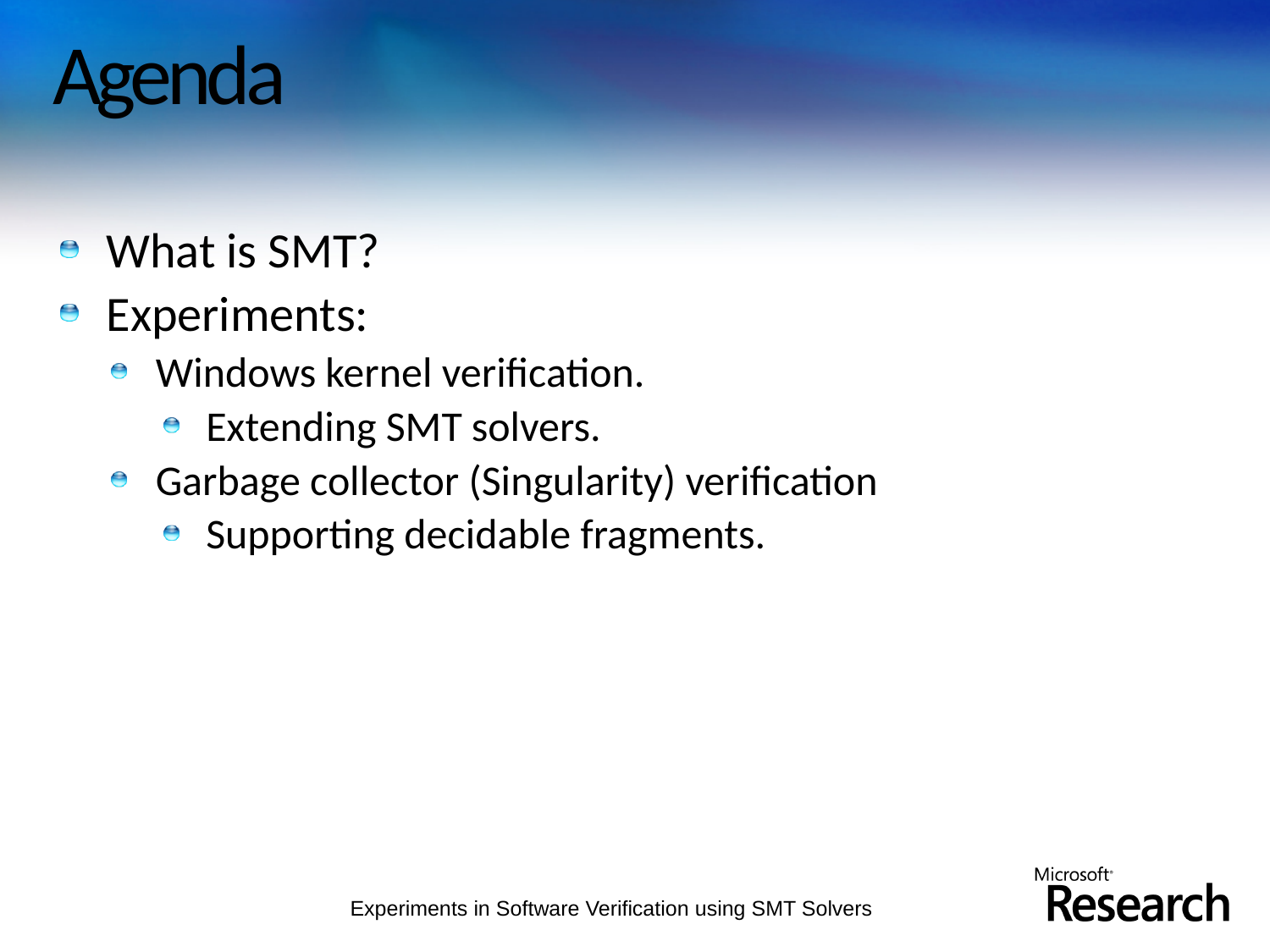

# Agenda
What is SMT?
Experiments:
Windows kernel verification.
Extending SMT solvers.
Garbage collector (Singularity) verification
Supporting decidable fragments.
Experiments in Software Verification using SMT Solvers